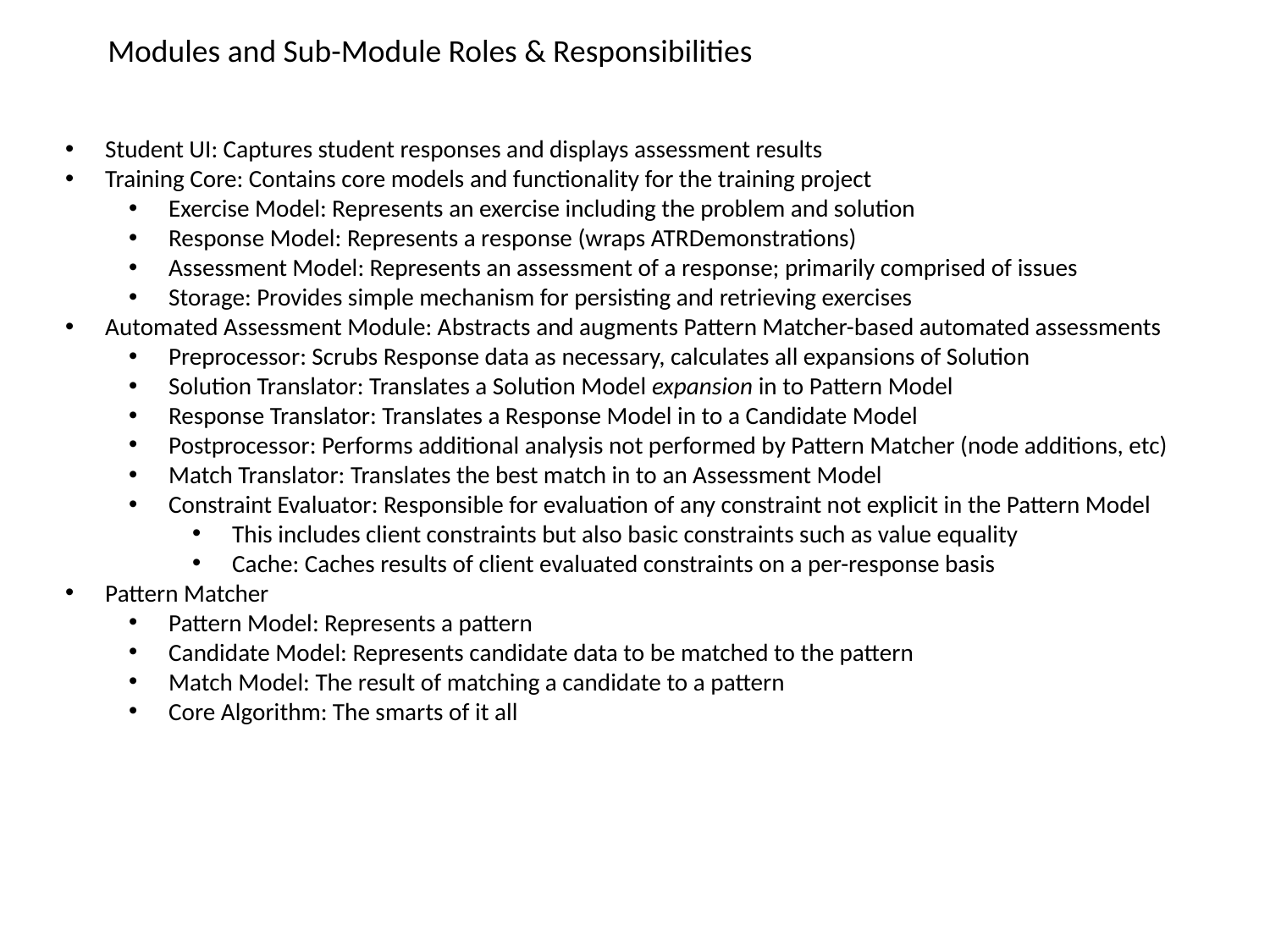

Modules and Sub-Module Roles & Responsibilities

Student UI: Captures student responses and displays assessment results
Training Core: Contains core models and functionality for the training project
Exercise Model: Represents an exercise including the problem and solution
Response Model: Represents a response (wraps ATRDemonstrations)
Assessment Model: Represents an assessment of a response; primarily comprised of issues
Storage: Provides simple mechanism for persisting and retrieving exercises
Automated Assessment Module: Abstracts and augments Pattern Matcher-based automated assessments
Preprocessor: Scrubs Response data as necessary, calculates all expansions of Solution
Solution Translator: Translates a Solution Model expansion in to Pattern Model
Response Translator: Translates a Response Model in to a Candidate Model
Postprocessor: Performs additional analysis not performed by Pattern Matcher (node additions, etc)
Match Translator: Translates the best match in to an Assessment Model
Constraint Evaluator: Responsible for evaluation of any constraint not explicit in the Pattern Model
This includes client constraints but also basic constraints such as value equality
Cache: Caches results of client evaluated constraints on a per-response basis
Pattern Matcher
Pattern Model: Represents a pattern
Candidate Model: Represents candidate data to be matched to the pattern
Match Model: The result of matching a candidate to a pattern
Core Algorithm: The smarts of it all